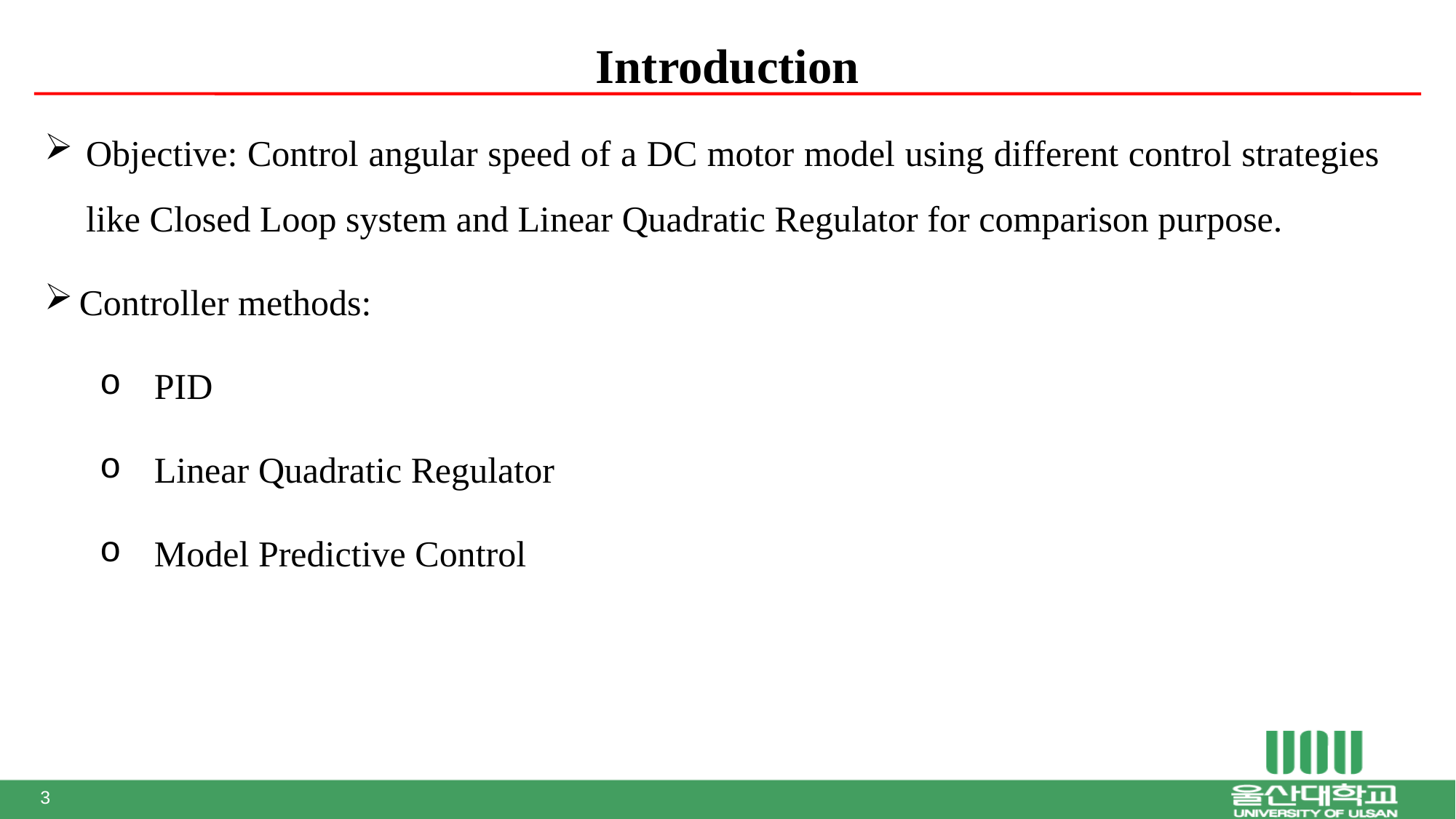

# Introduction
Objective: Control angular speed of a DC motor model using different control strategies    like Closed Loop system and Linear Quadratic Regulator for comparison purpose.
Controller methods:
PID
Linear Quadratic Regulator
Model Predictive Control